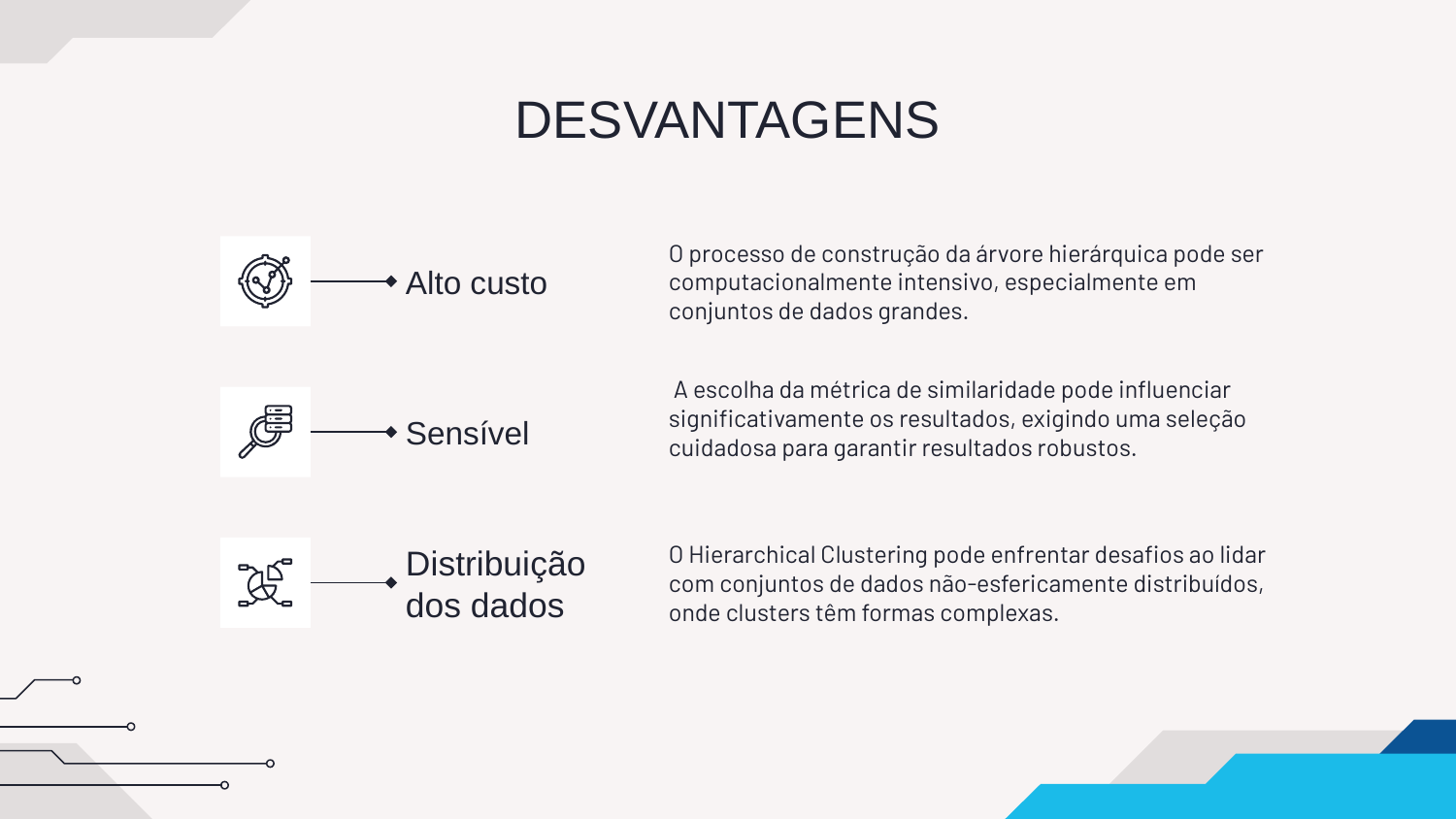

# DESVANTAGENS

Alto custo
O processo de construção da árvore hierárquica pode ser computacionalmente intensivo, especialmente em conjuntos de dados grandes.

Sensível
 A escolha da métrica de similaridade pode influenciar significativamente os resultados, exigindo uma seleção cuidadosa para garantir resultados robustos.

Distribuição dos dados
O Hierarchical Clustering pode enfrentar desafios ao lidar com conjuntos de dados não-esfericamente distribuídos, onde clusters têm formas complexas.